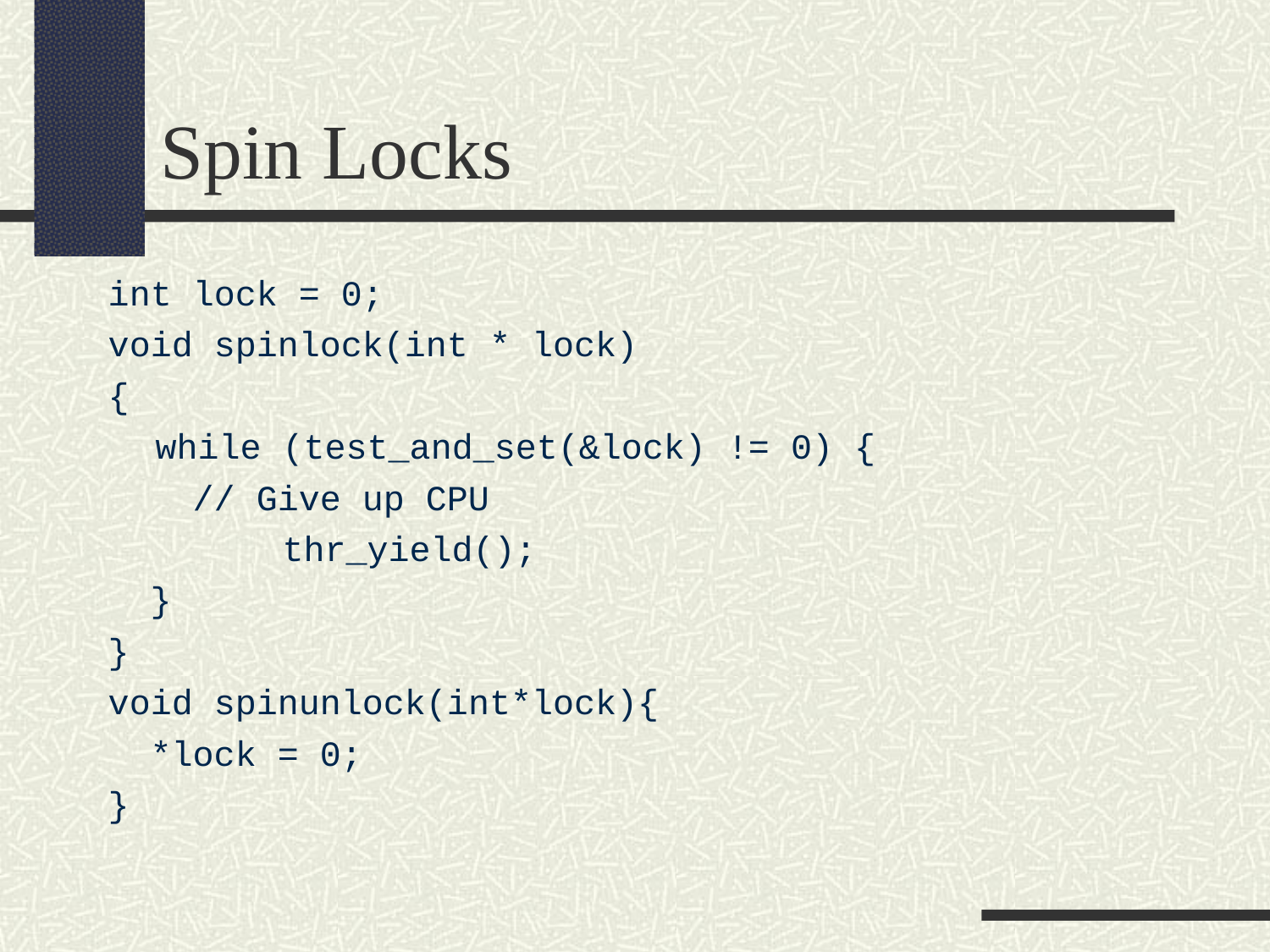

Spin Locks
int lock = 0;
void spinlock(int * lock)
{
	while (test_and_set(&lock) != 0) {
    // Give up CPU
		thr_yield();
  }
}
void spinunlock(int*lock){
  *lock = 0;
}